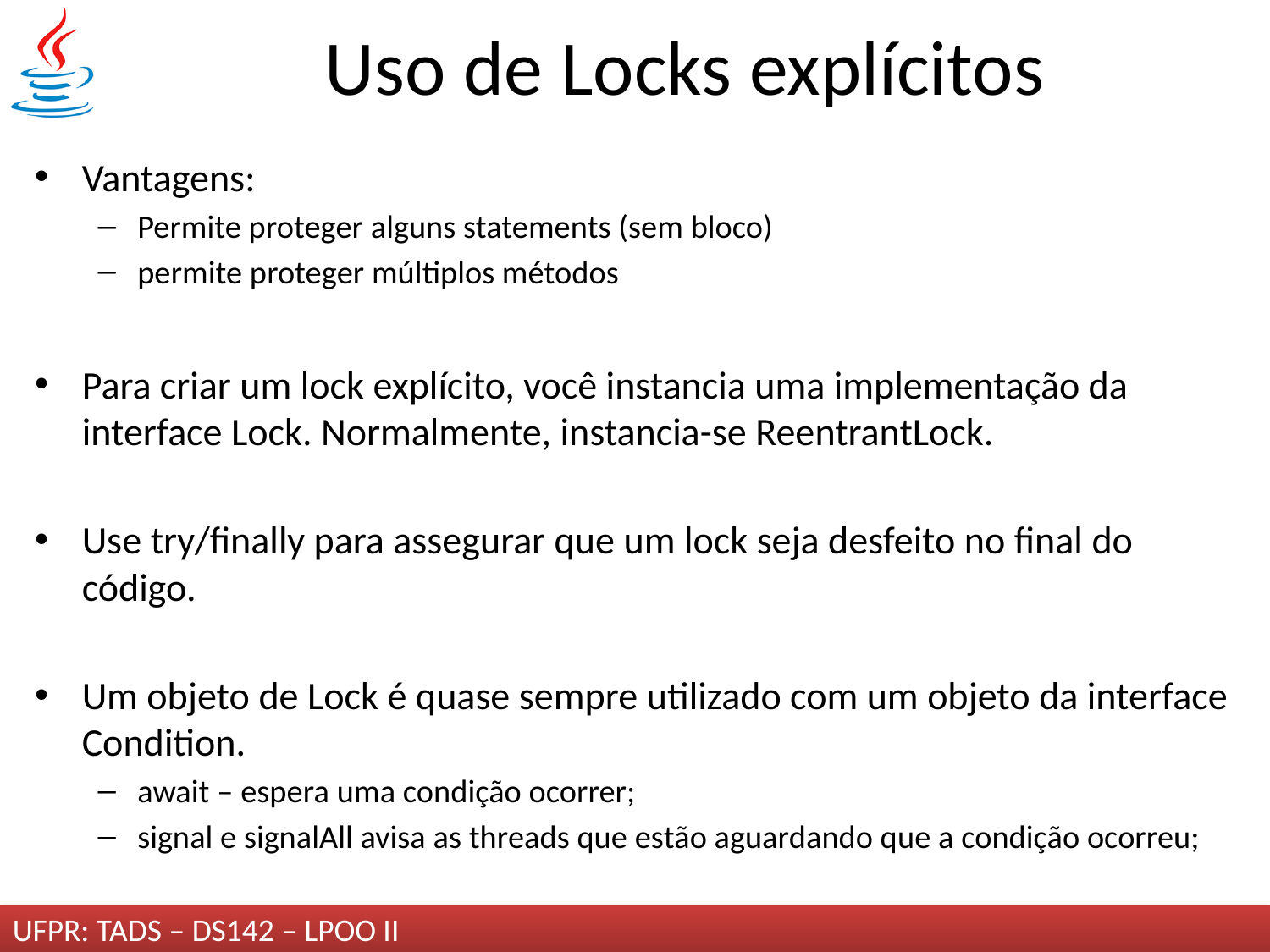

# Uso de Locks explícitos
Vantagens:
Permite proteger alguns statements (sem bloco)
permite proteger múltiplos métodos

Para criar um lock explícito, você instancia uma implementação da interface Lock. Normalmente, instancia-se ReentrantLock.

Use try/finally para assegurar que um lock seja desfeito no final do código.

Um objeto de Lock é quase sempre utilizado com um objeto da interface Condition.
await – espera uma condição ocorrer;
signal e signalAll avisa as threads que estão aguardando que a condição ocorreu;